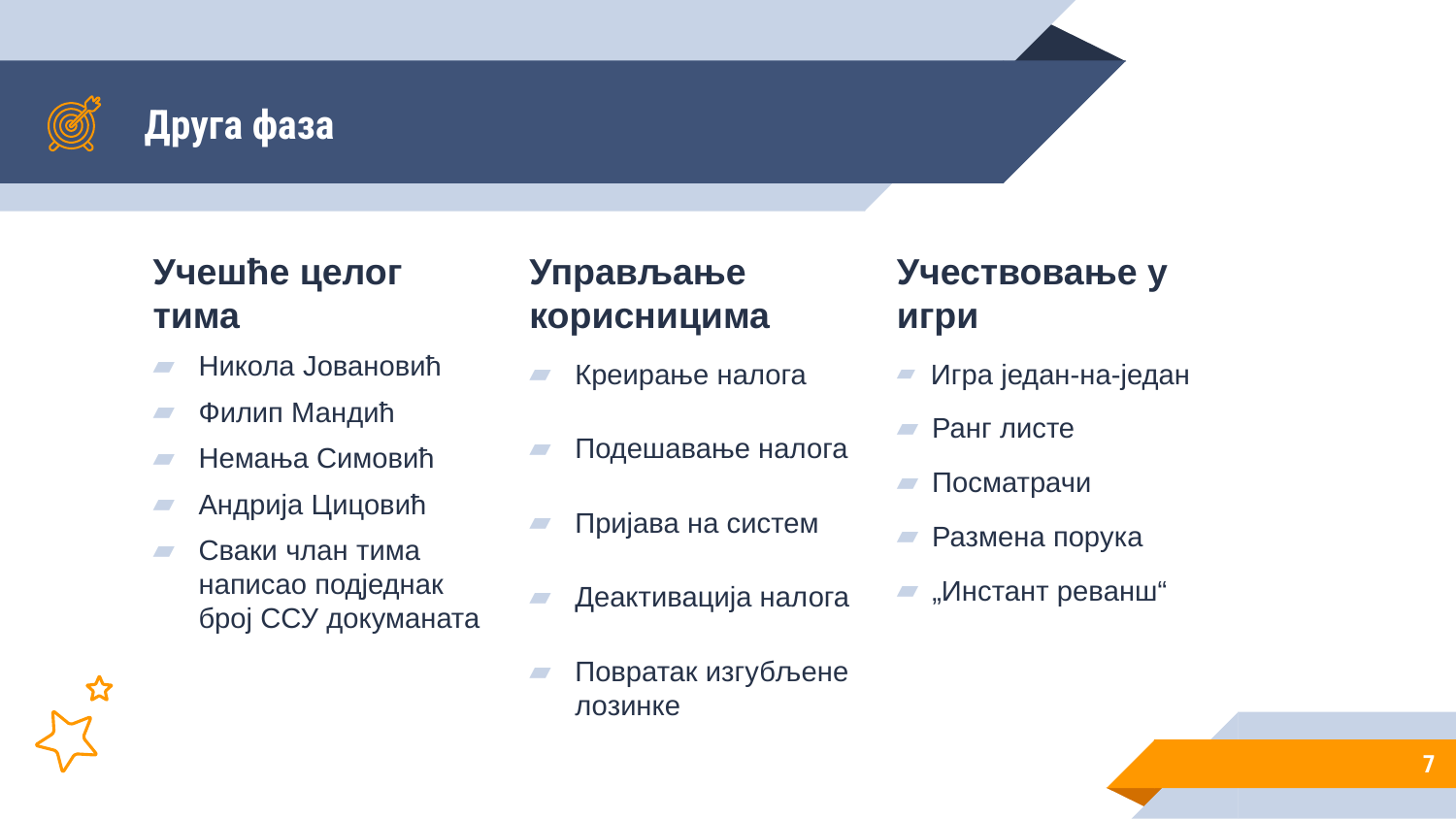

# Друга фаза

Учешће целог тима
Никола Јовановић
Филип Мандић
Немања Симовић
Андрија Цицовић
Сваки члан тима написао подједнак број ССУ докуманата
Управљање корисницима
Креирање налога
Подешавање налога
Пријава на систем
Деактивација налога
Повратак изгубљене лозинке
Учествовање у игри
 Игра један-на-један
 Ранг листе
 Посматрачи
 Размена порука
 „Инстант реванш“

7